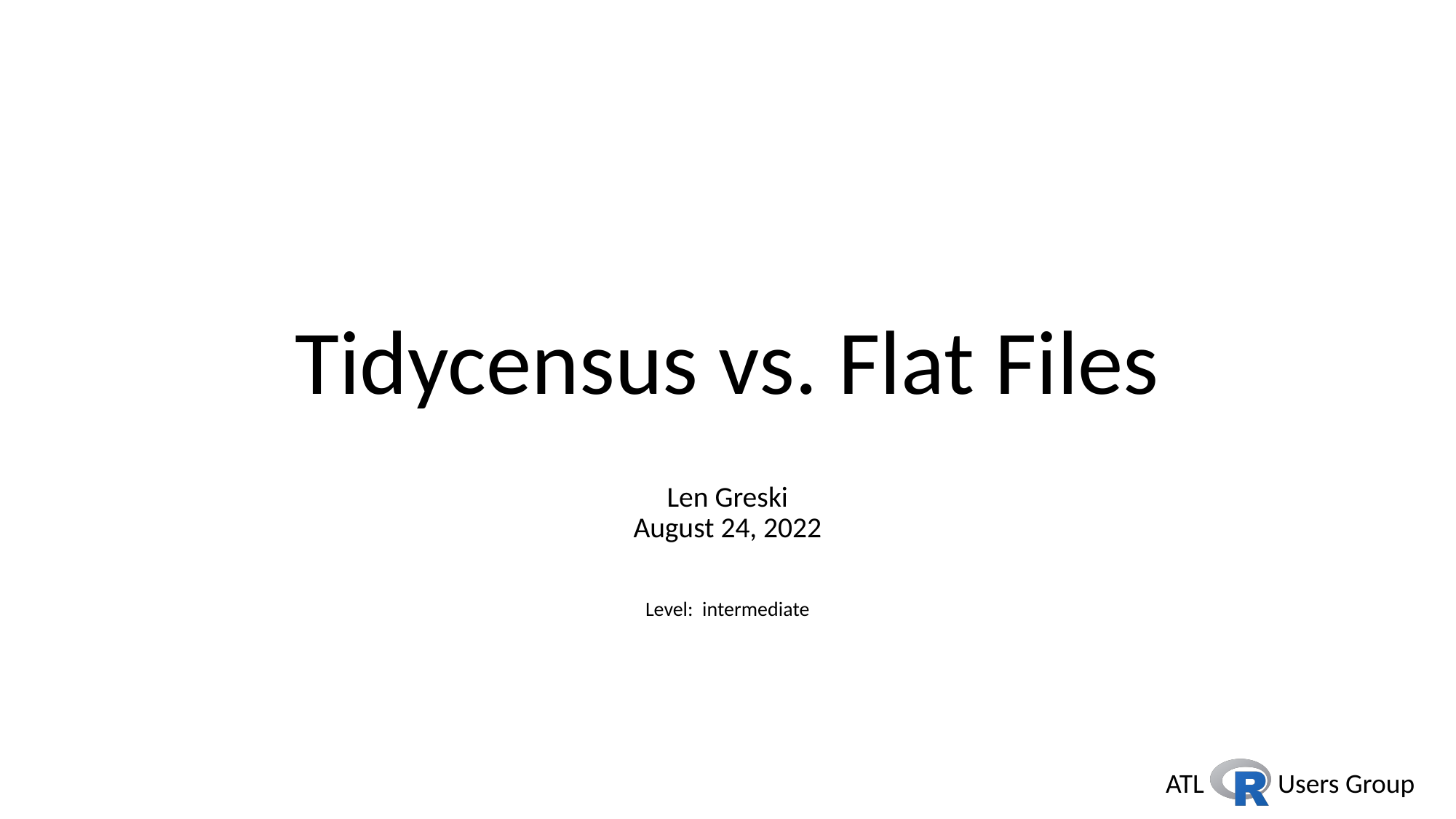

# Tidycensus vs. Flat Files

Len Greski
August 24, 2022

Level:  intermediate